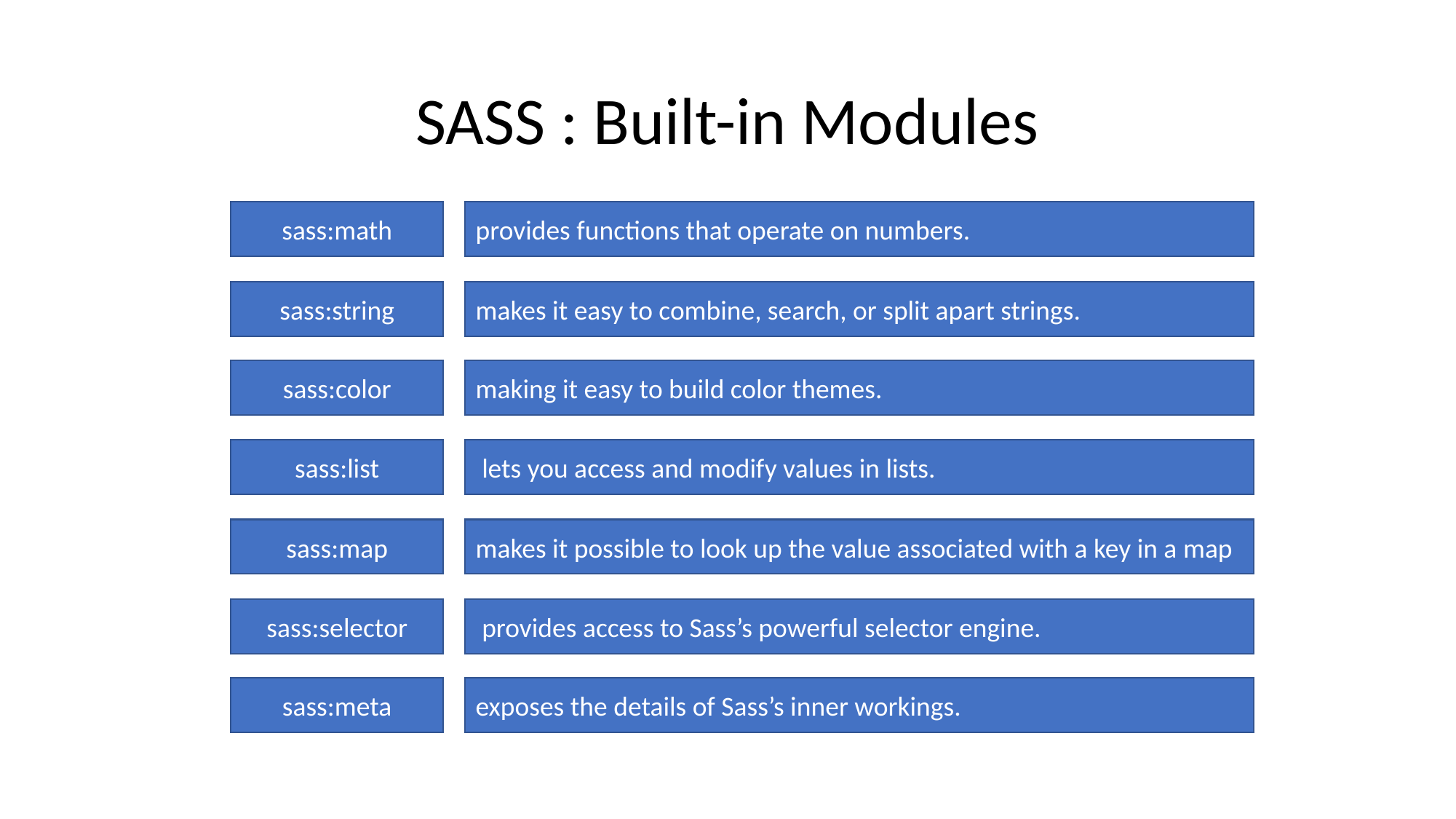

# SASS : Built-in Modules
sass:math
provides functions that operate on numbers.
sass:string
makes it easy to combine, search, or split apart strings.
sass:color
making it easy to build color themes.
sass:list
 lets you access and modify values in lists.
sass:map
makes it possible to look up the value associated with a key in a map
sass:selector
 provides access to Sass’s powerful selector engine.
sass:meta
exposes the details of Sass’s inner workings.